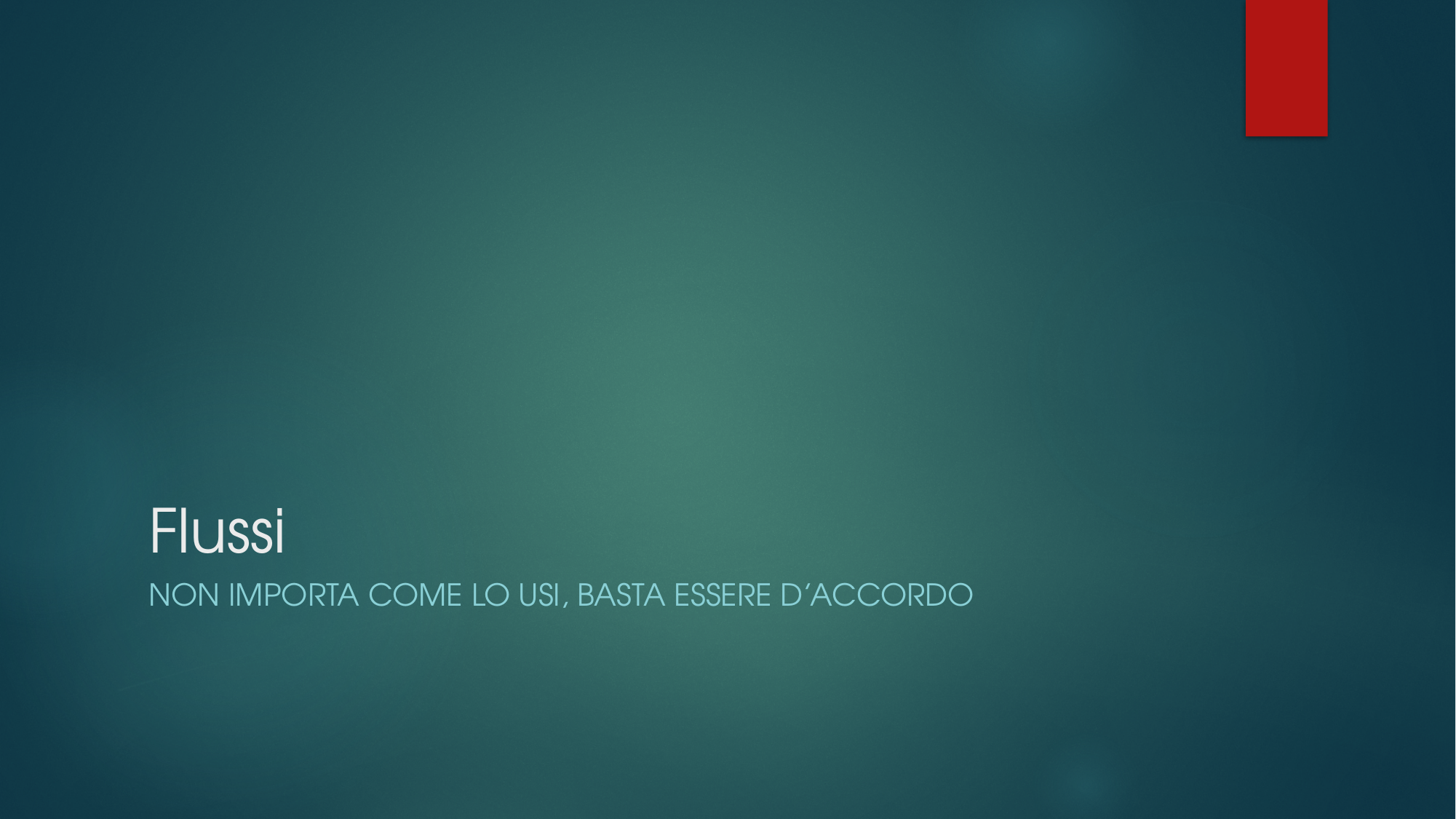

# Flussi
Non importa come lo usi, basta essere d’accordo